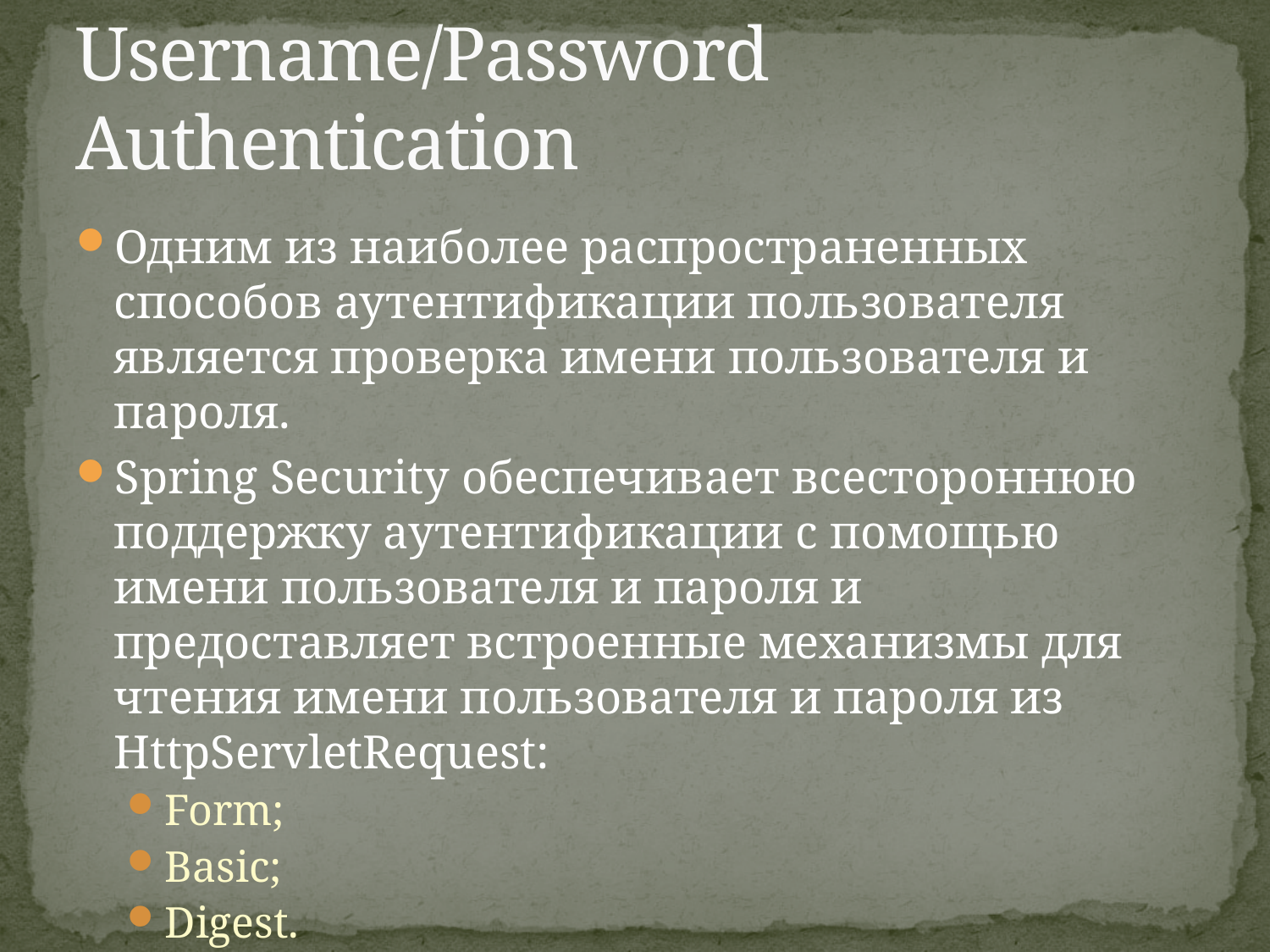

# Username/Password Authentication
Одним из наиболее распространенных способов аутентификации пользователя является проверка имени пользователя и пароля.
Spring Security обеспечивает всестороннюю поддержку аутентификации с помощью имени пользователя и пароля и предоставляет встроенные механизмы для чтения имени пользователя и пароля из HttpServletRequest:
Form;
Basic;
Digest.